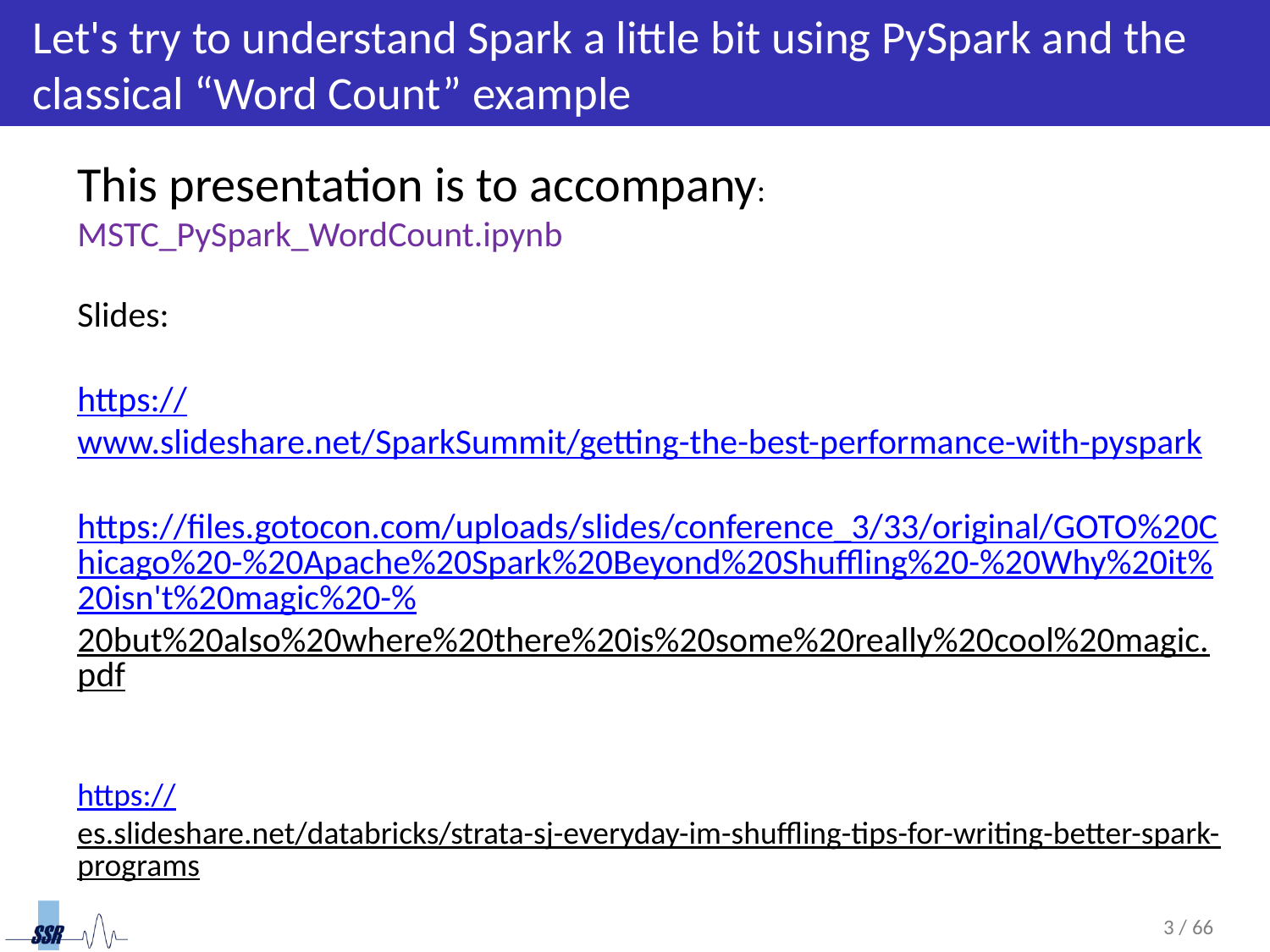

# Let's try to understand Spark a little bit using PySpark and the classical “Word Count” example
This presentation is to accompany:
MSTC_PySpark_WordCount.ipynb

Slides:

https://www.slideshare.net/SparkSummit/getting-the-best-performance-with-pyspark

https://files.gotocon.com/uploads/slides/conference_3/33/original/GOTO%20Chicago%20-%20Apache%20Spark%20Beyond%20Shuffling%20-%20Why%20it%20isn't%20magic%20-%20but%20also%20where%20there%20is%20some%20really%20cool%20magic.pdf

https://es.slideshare.net/databricks/strata-sj-everyday-im-shuffling-tips-for-writing-better-spark-programs